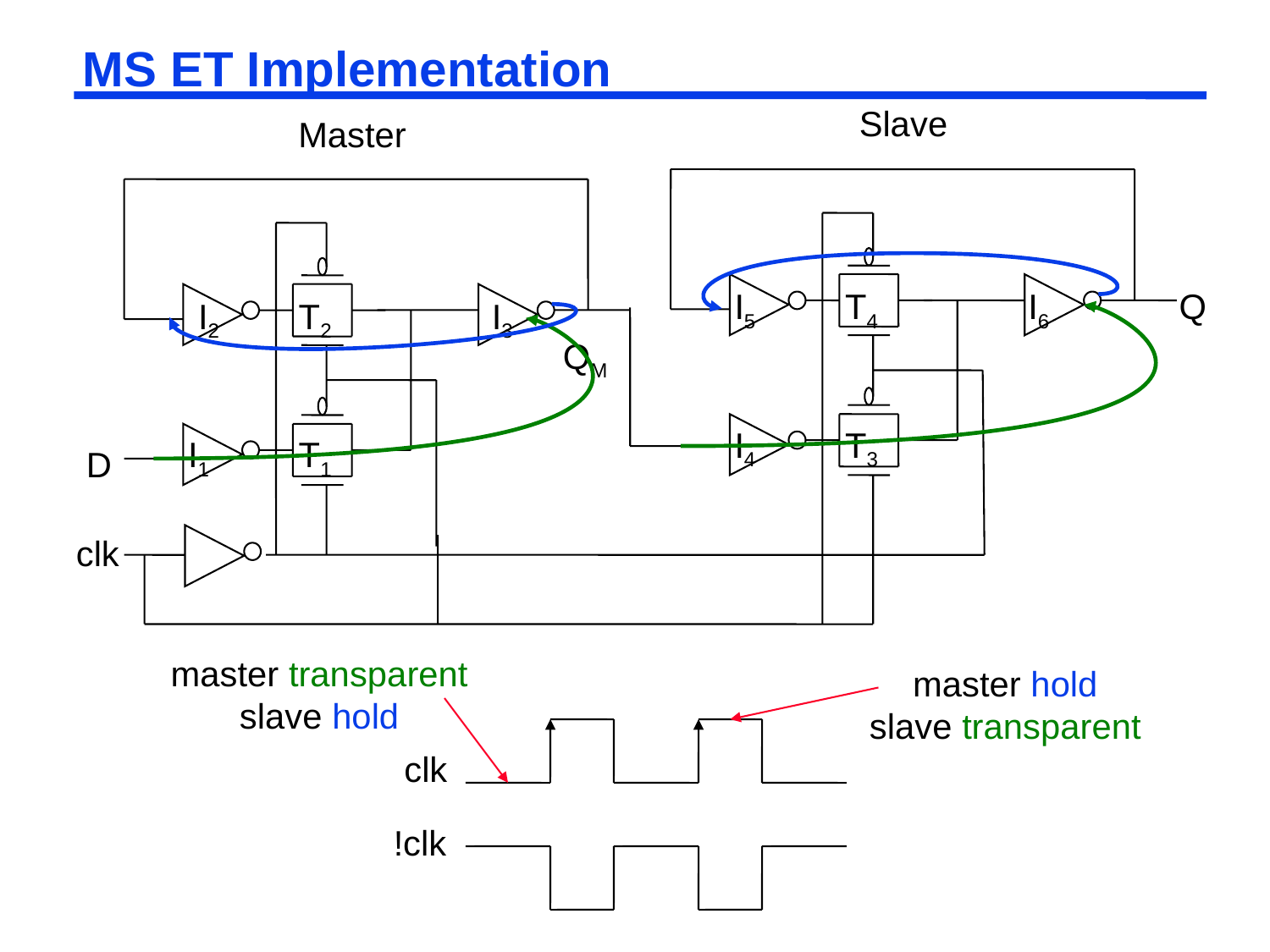

# MS ET Implementation
Slave
Master

I5
T4
I6
Q

I2
T2
I3

QM

I4
T3

I1
T1

D

clk

master transparent
slave hold

master hold
slave transparent

clk

!clk